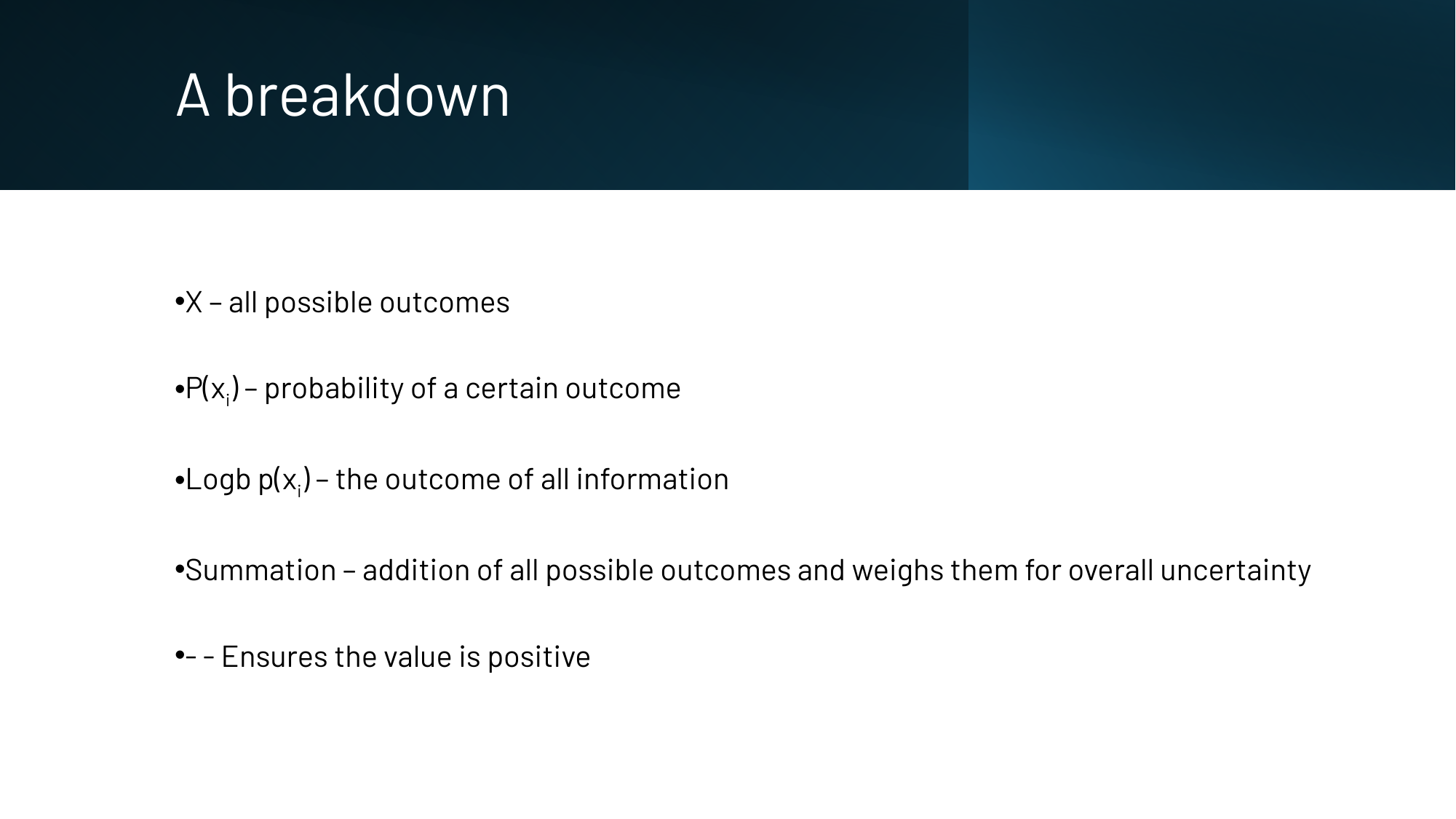

# A breakdown
X – all possible outcomes

P(xi) – probability of a certain outcome

Logb p(xi) – the outcome of all information

Summation – addition of all possible outcomes and weighs them for overall uncertainty

- - Ensures the value is positive